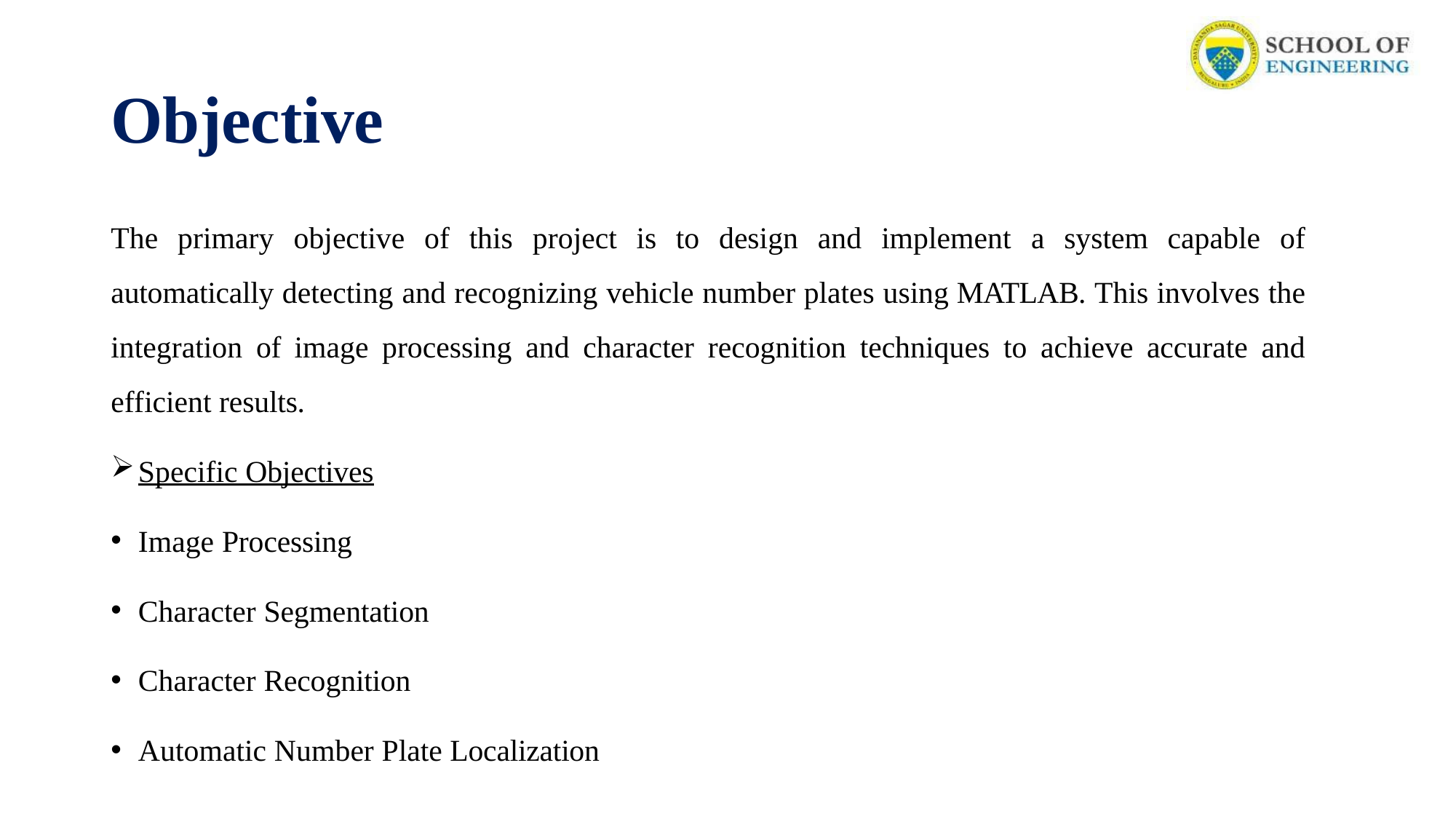

# Objective
The primary objective of this project is to design and implement a system capable of automatically detecting and recognizing vehicle number plates using MATLAB. This involves the integration of image processing and character recognition techniques to achieve accurate and efficient results.
Specific Objectives
Image Processing
Character Segmentation
Character Recognition
Automatic Number Plate Localization